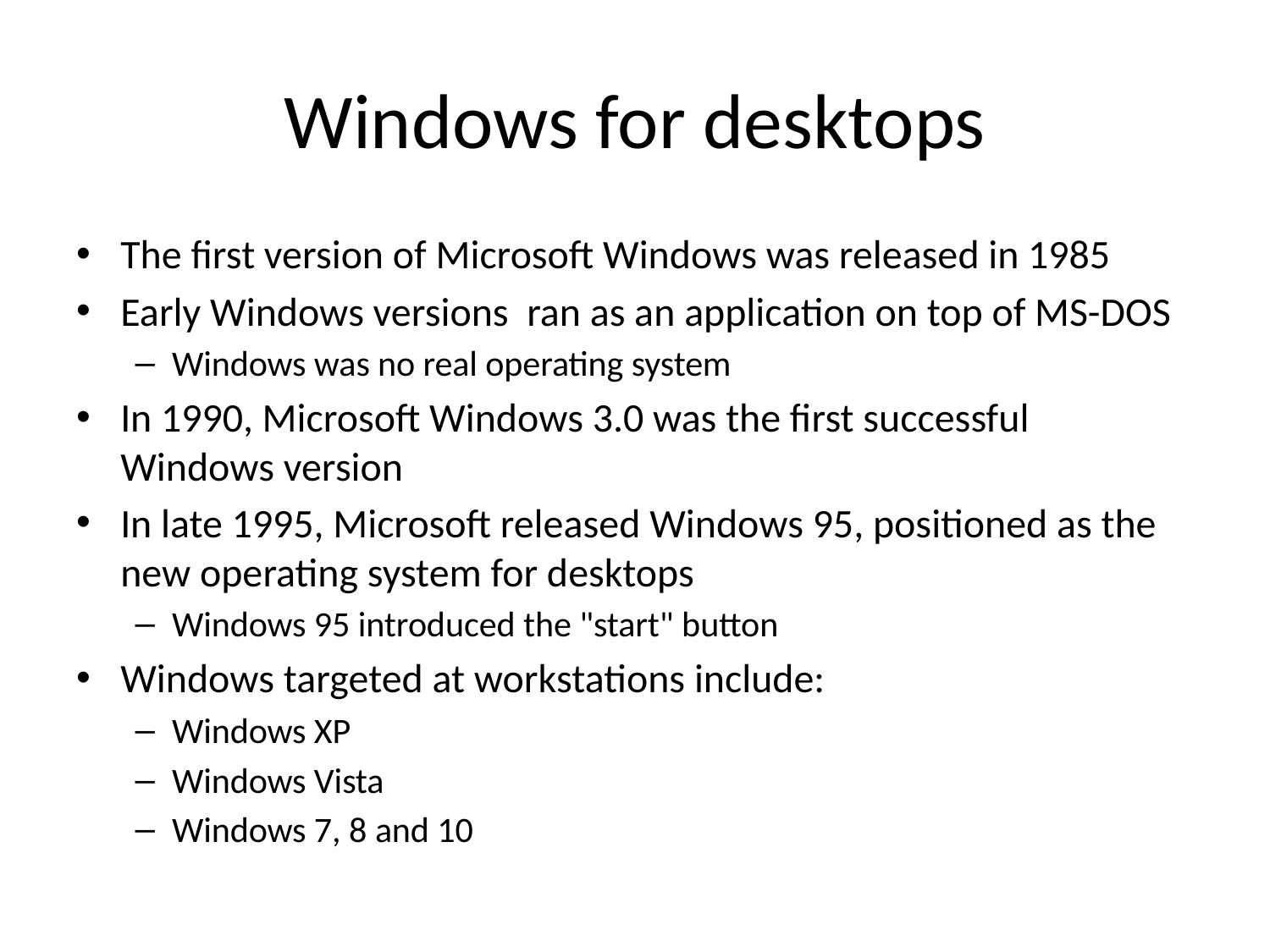

# Windows for desktops
The first version of Microsoft Windows was released in 1985
Early Windows versions  ran as an application on top of MS-DOS
Windows was no real operating system
In 1990, Microsoft Windows 3.0 was the first successful Windows version
In late 1995, Microsoft released Windows 95, positioned as the new operating system for desktops
Windows 95 introduced the "start" button
Windows targeted at workstations include:
Windows XP
Windows Vista
Windows 7, 8 and 10